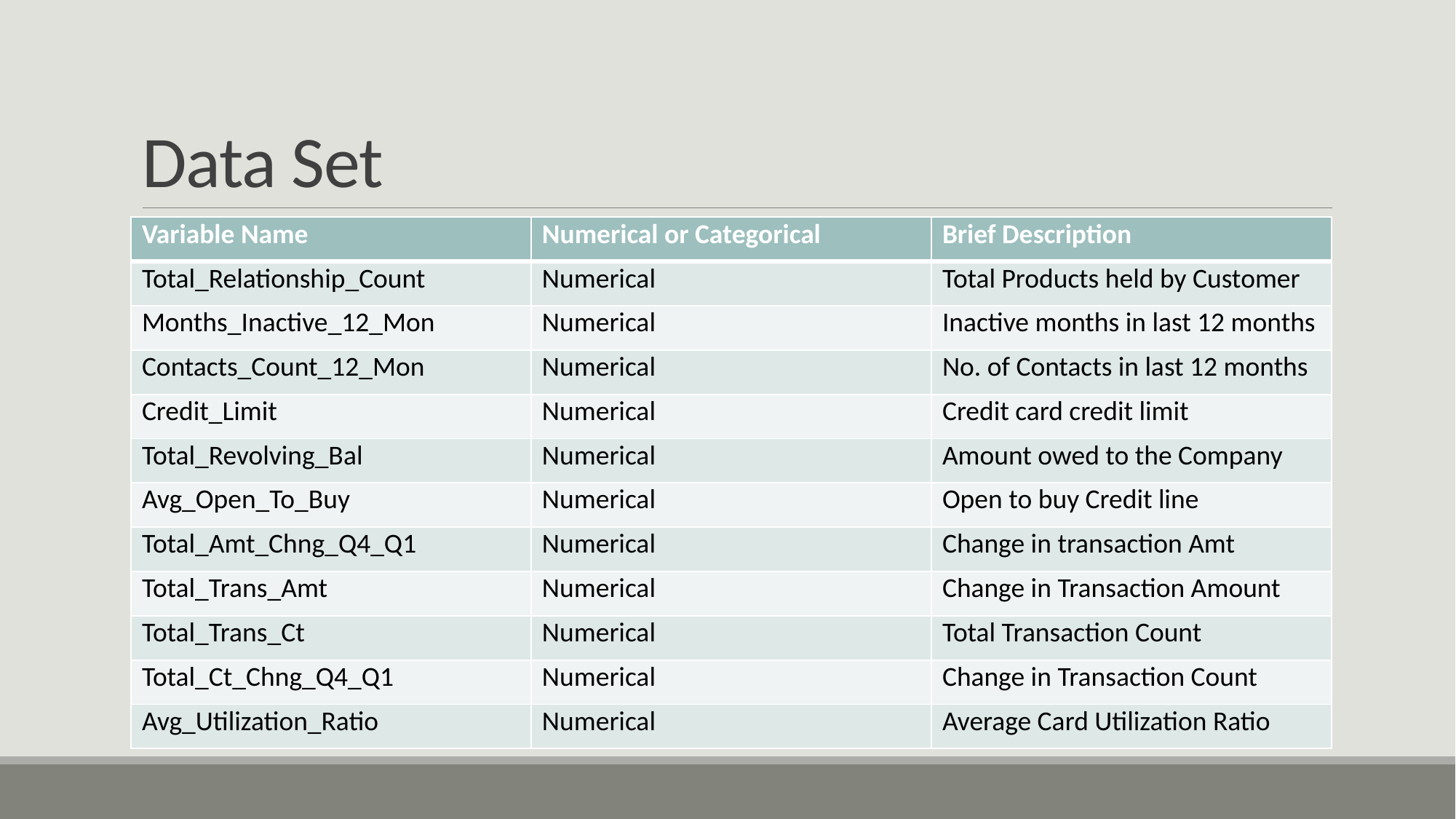

# Data Set
| Variable Name | Numerical or Categorical | Brief Description |
| --- | --- | --- |
| Total\_Relationship\_Count | Numerical | Total Products held by Customer |
| Months\_Inactive\_12\_Mon | Numerical | Inactive months in last 12 months |
| Contacts\_Count\_12\_Mon | Numerical | No. of Contacts in last 12 months |
| Credit\_Limit | Numerical | Credit card credit limit |
| Total\_Revolving\_Bal | Numerical | Amount owed to the Company |
| Avg\_Open\_To\_Buy | Numerical | Open to buy Credit line |
| Total\_Amt\_Chng\_Q4\_Q1 | Numerical | Change in transaction Amt |
| Total\_Trans\_Amt | Numerical | Change in Transaction Amount |
| Total\_Trans\_Ct | Numerical | Total Transaction Count |
| Total\_Ct\_Chng\_Q4\_Q1 | Numerical | Change in Transaction Count |
| Avg\_Utilization\_Ratio | Numerical | Average Card Utilization Ratio |